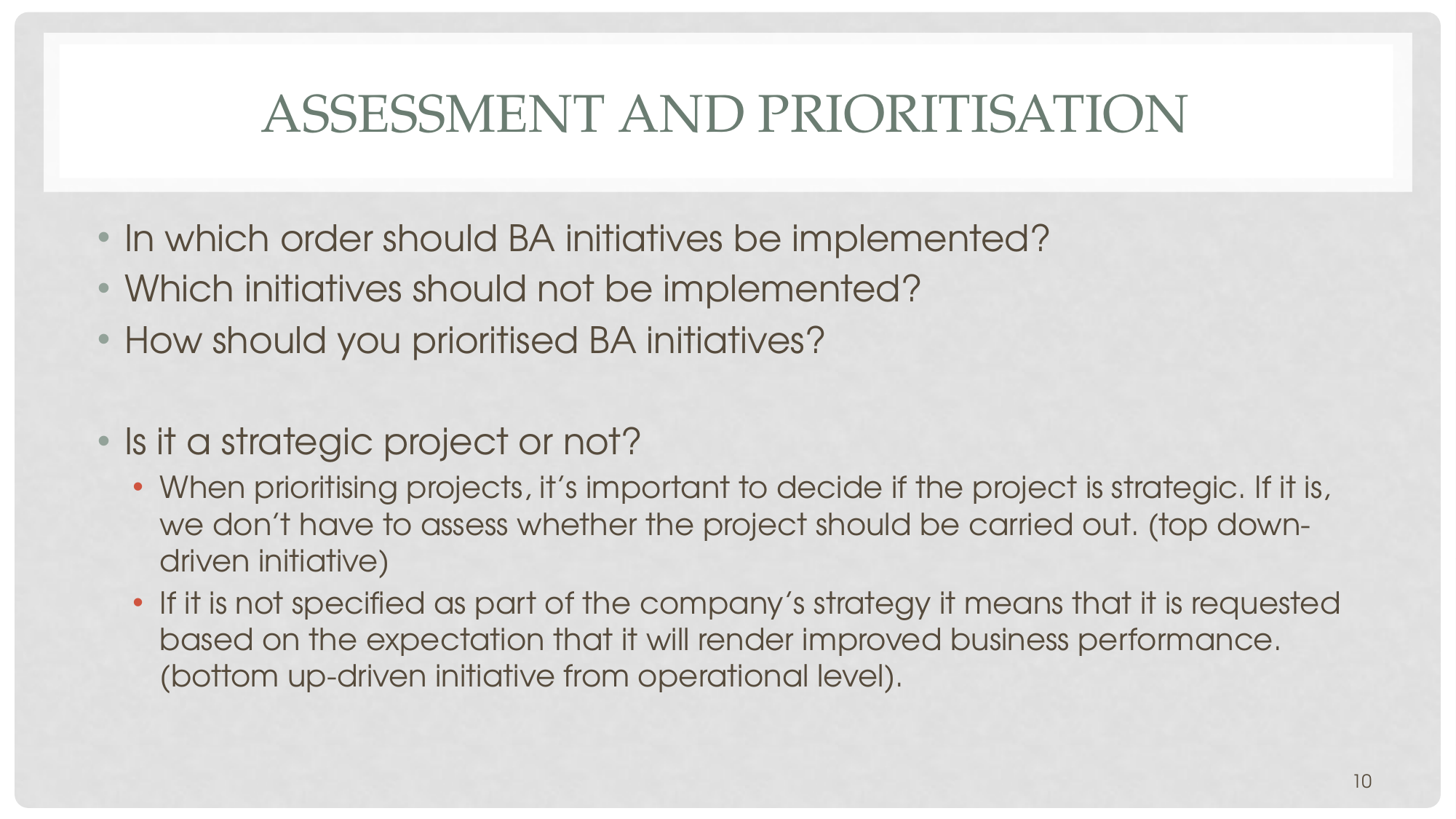

# Assessment and prioritisation
In which order should BA initiatives be implemented?
Which initiatives should not be implemented?
How should you prioritised BA initiatives?

Is it a strategic project or not?
When prioritising projects, it’s important to decide if the project is strategic. If it is, we don’t have to assess whether the project should be carried out. (top down-driven initiative)
If it is not specified as part of the company’s strategy it means that it is requested based on the expectation that it will render improved business performance. (bottom up-driven initiative from operational level).

10